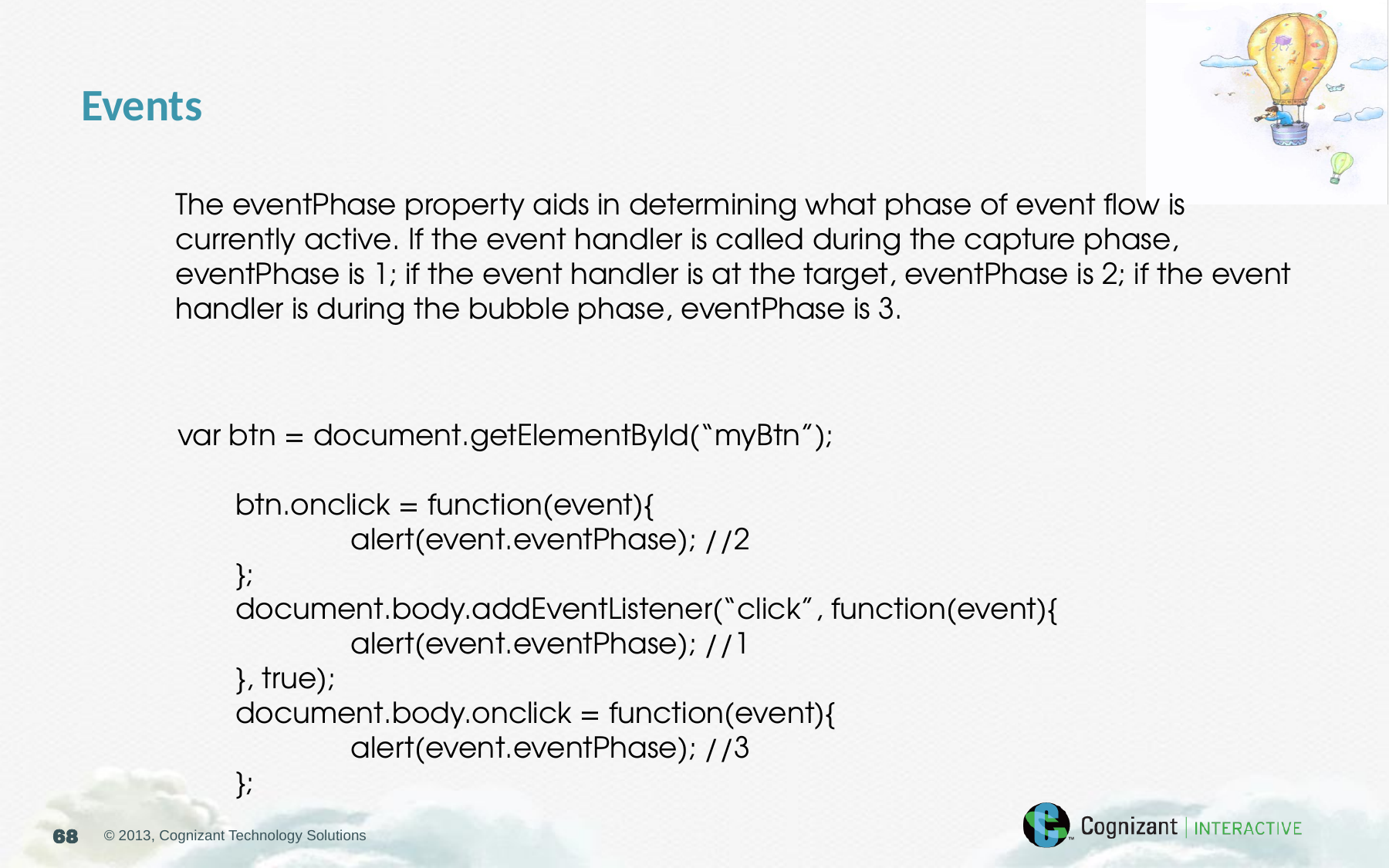

Events
The eventPhase property aids in determining what phase of event flow is currently active. If the event handler is called during the capture phase, eventPhase is 1; if the event handler is at the target, eventPhase is 2; if the event handler is during the bubble phase, eventPhase is 3.
var btn = document.getElementById(“myBtn”);

btn.onclick = function(event){
	alert(event.eventPhase); //2
};
document.body.addEventListener(“click”, function(event){
	alert(event.eventPhase); //1
}, true);
document.body.onclick = function(event){
	alert(event.eventPhase); //3
};